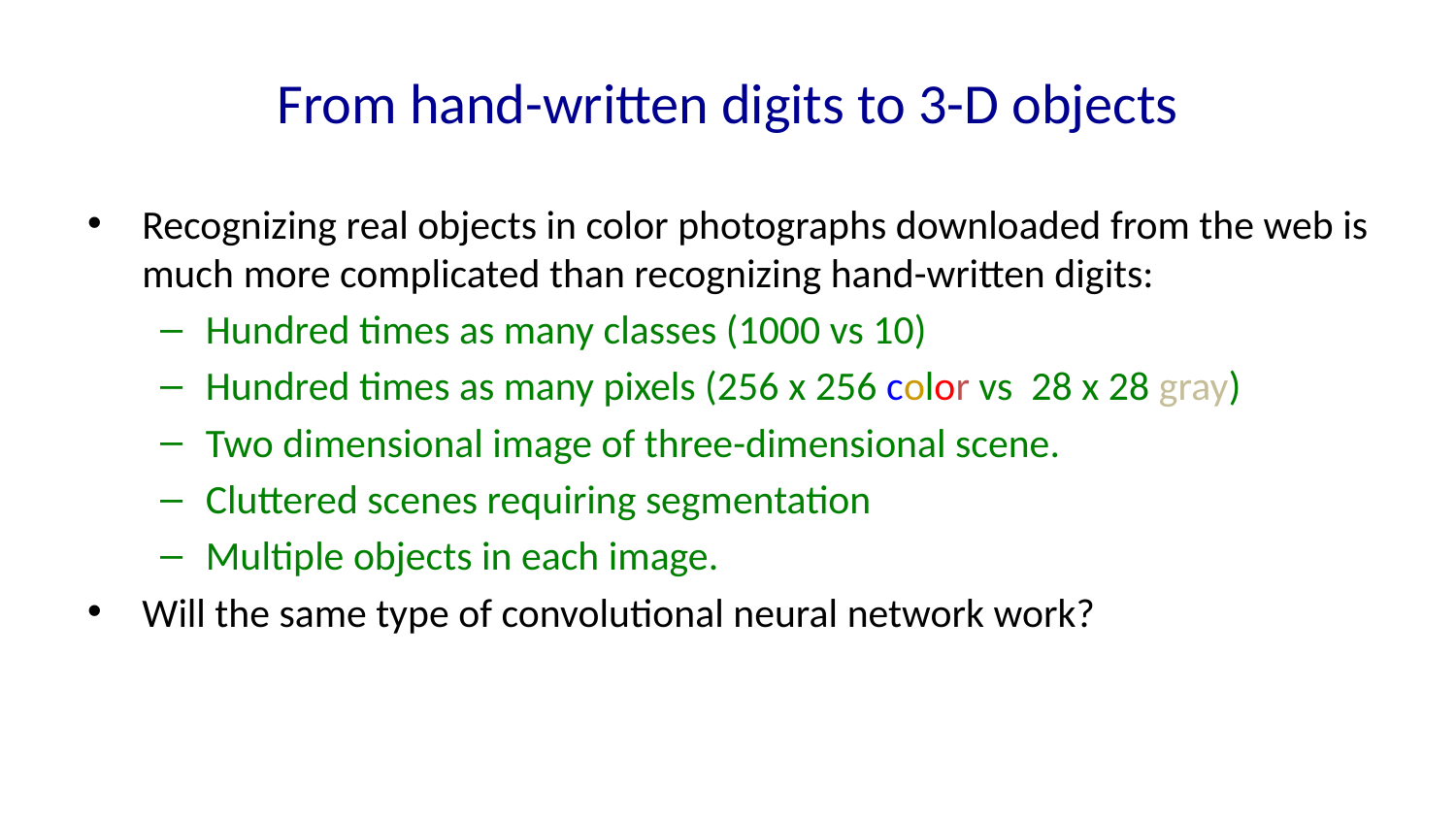

# From hand-written digits to 3-D objects
Recognizing real objects in color photographs downloaded from the web is much more complicated than recognizing hand-written digits:
Hundred times as many classes (1000 vs 10)
Hundred times as many pixels (256 x 256 color vs  28 x 28 gray)
Two dimensional image of three-dimensional scene.
Cluttered scenes requiring segmentation
Multiple objects in each image.
Will the same type of convolutional neural network work?